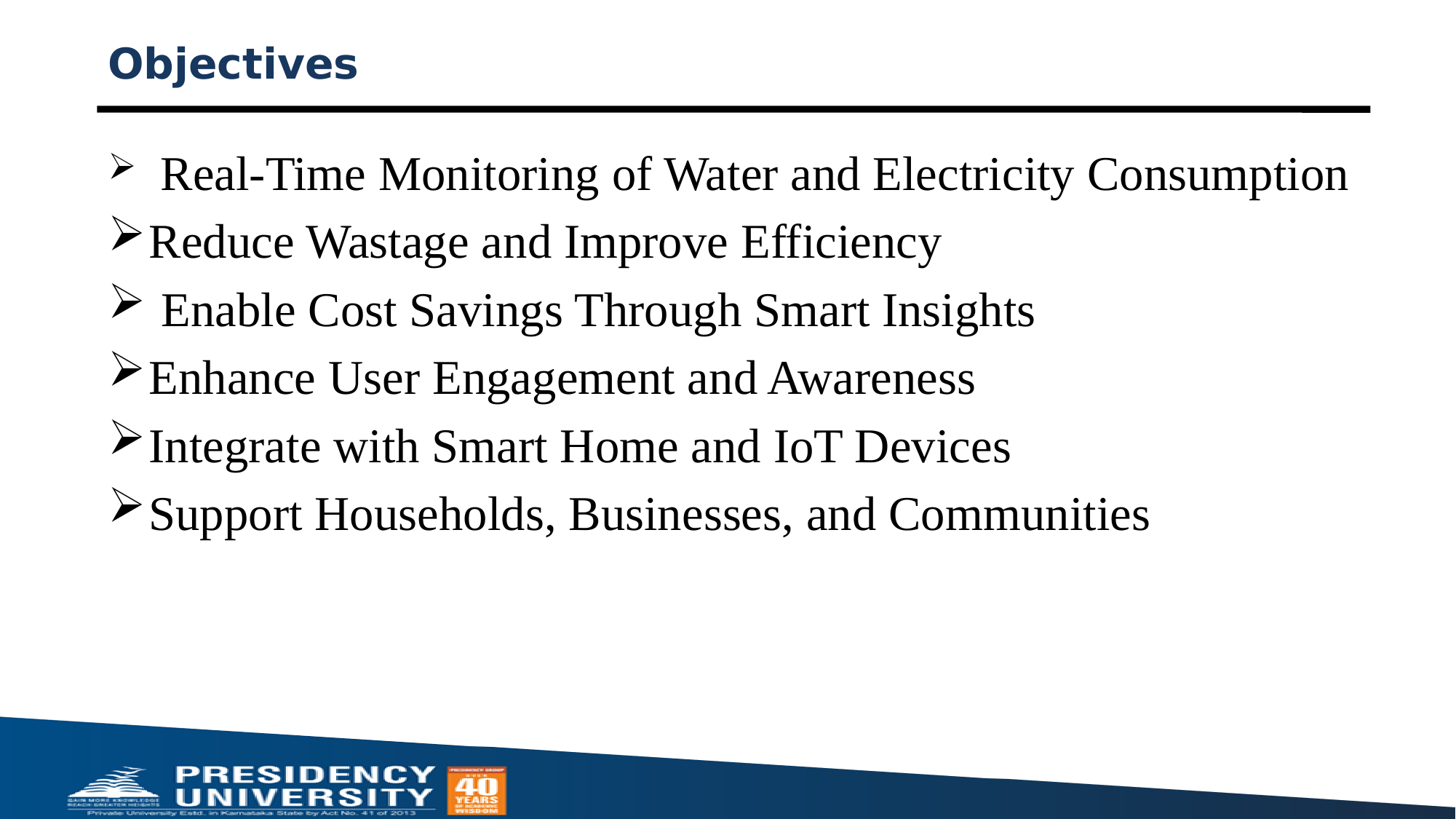

# Objectives
 Real-Time Monitoring of Water and Electricity Consumption
Reduce Wastage and Improve Efficiency
 Enable Cost Savings Through Smart Insights
Enhance User Engagement and Awareness
Integrate with Smart Home and IoT Devices
Support Households, Businesses, and Communities